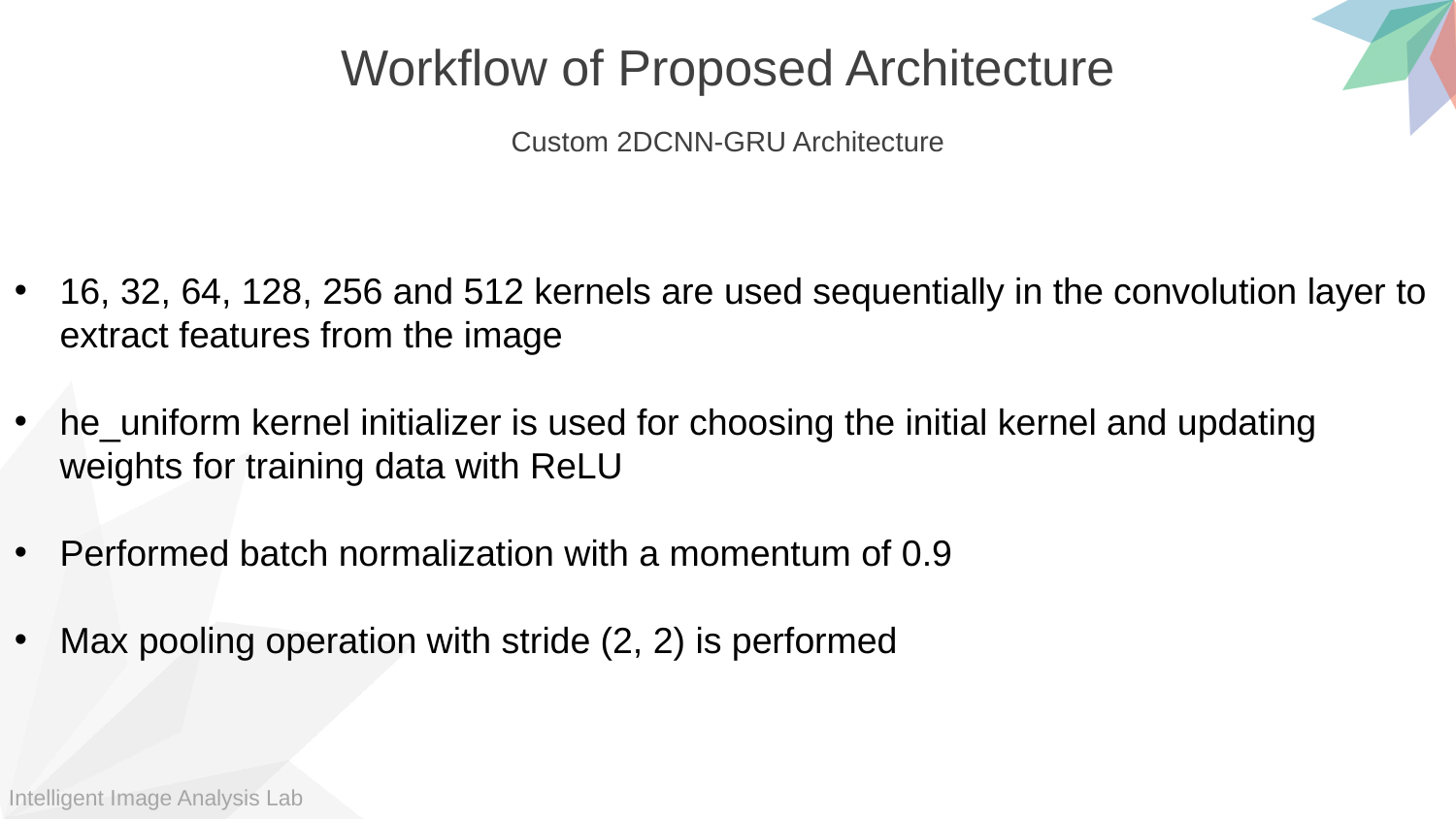

Workflow of Proposed Architecture
Custom 2DCNN-GRU Architecture
16, 32, 64, 128, 256 and 512 kernels are used sequentially in the convolution layer to extract features from the image

he_uniform kernel initializer is used for choosing the initial kernel and updating weights for training data with ReLU

Performed batch normalization with a momentum of 0.9

Max pooling operation with stride (2, 2) is performed